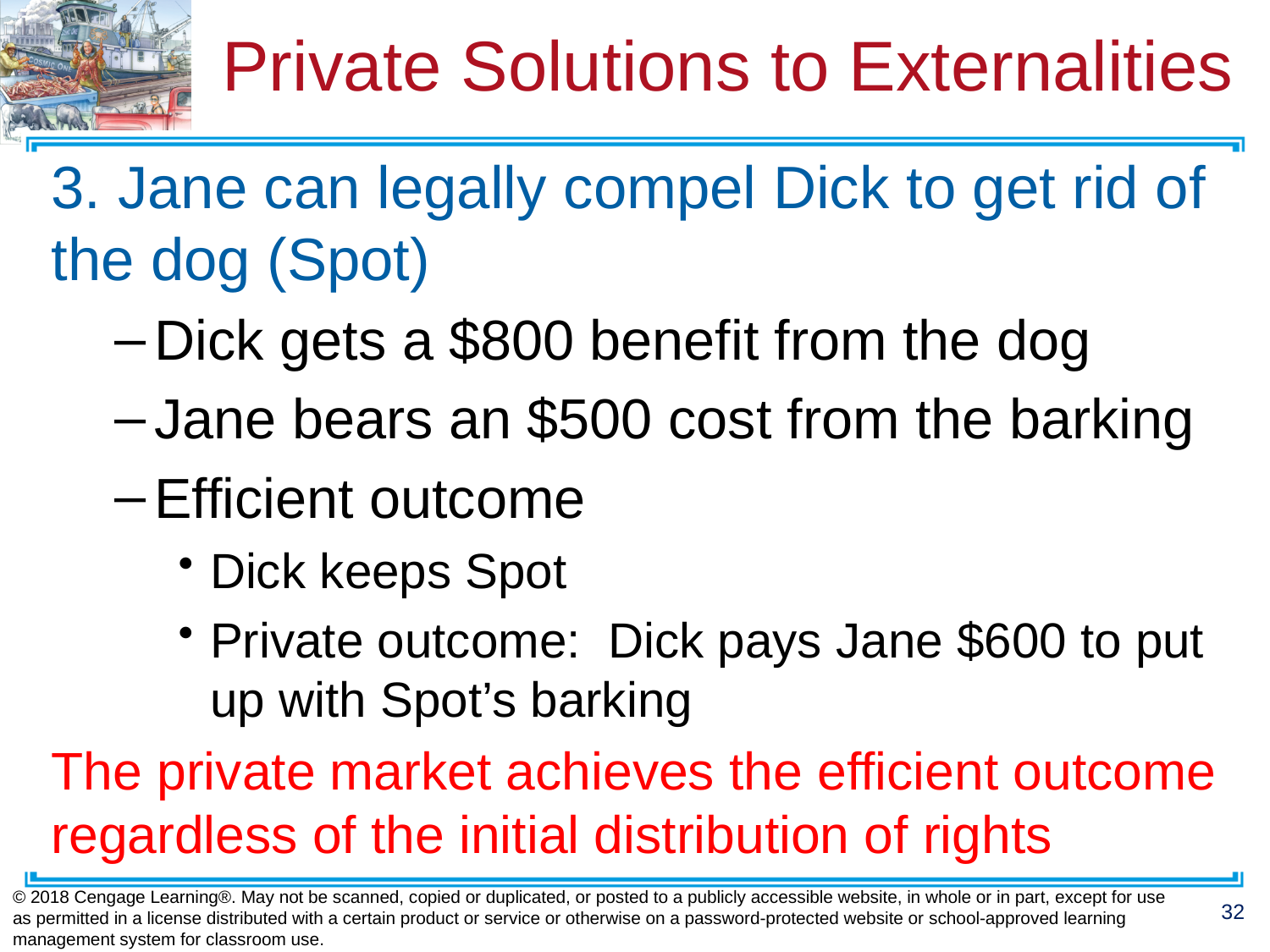

# Private Solutions to Externalities
3. Jane can legally compel Dick to get rid of the dog (Spot)
Dick gets a $800 benefit from the dog
Jane bears an $500 cost from the barking
Efficient outcome
Dick keeps Spot
Private outcome:  Dick pays Jane $600 to put up with Spot’s barking
The private market achieves the efficient outcome regardless of the initial distribution of rights
© 2018 Cengage Learning®. May not be scanned, copied or duplicated, or posted to a publicly accessible website, in whole or in part, except for use as permitted in a license distributed with a certain product or service or otherwise on a password-protected website or school-approved learning management system for classroom use.
32